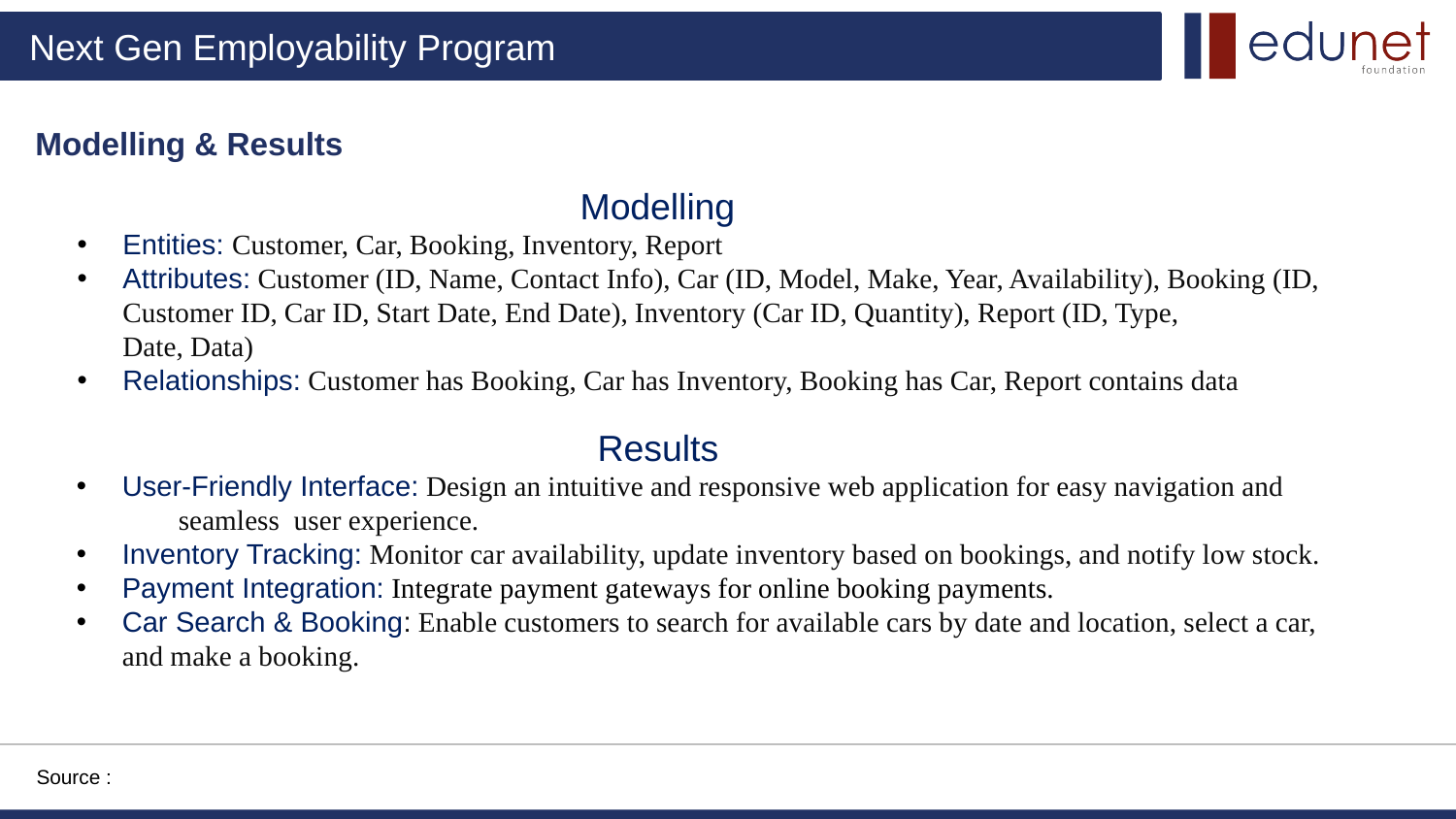

Modelling & Results
                                                        Modelling
Entities: Customer, Car, Booking, Inventory, Report
Attributes: Customer (ID, Name, Contact Info), Car (ID, Model, Make, Year, Availability), Booking (ID,  Customer ID, Car ID, Start Date, End Date), Inventory (Car ID, Quantity), Report (ID, Type,                      Date, Data)
Relationships: Customer has Booking, Car has Inventory, Booking has Car, Report contains data

                                                          Results
User-Friendly Interface: Design an intuitive and responsive web application for easy navigation and                seamless  user experience.
Inventory Tracking: Monitor car availability, update inventory based on bookings, and notify low stock.
Payment Integration: Integrate payment gateways for online booking payments.
Car Search & Booking: Enable customers to search for available cars by date and location, select a car, and make a booking.

Source :